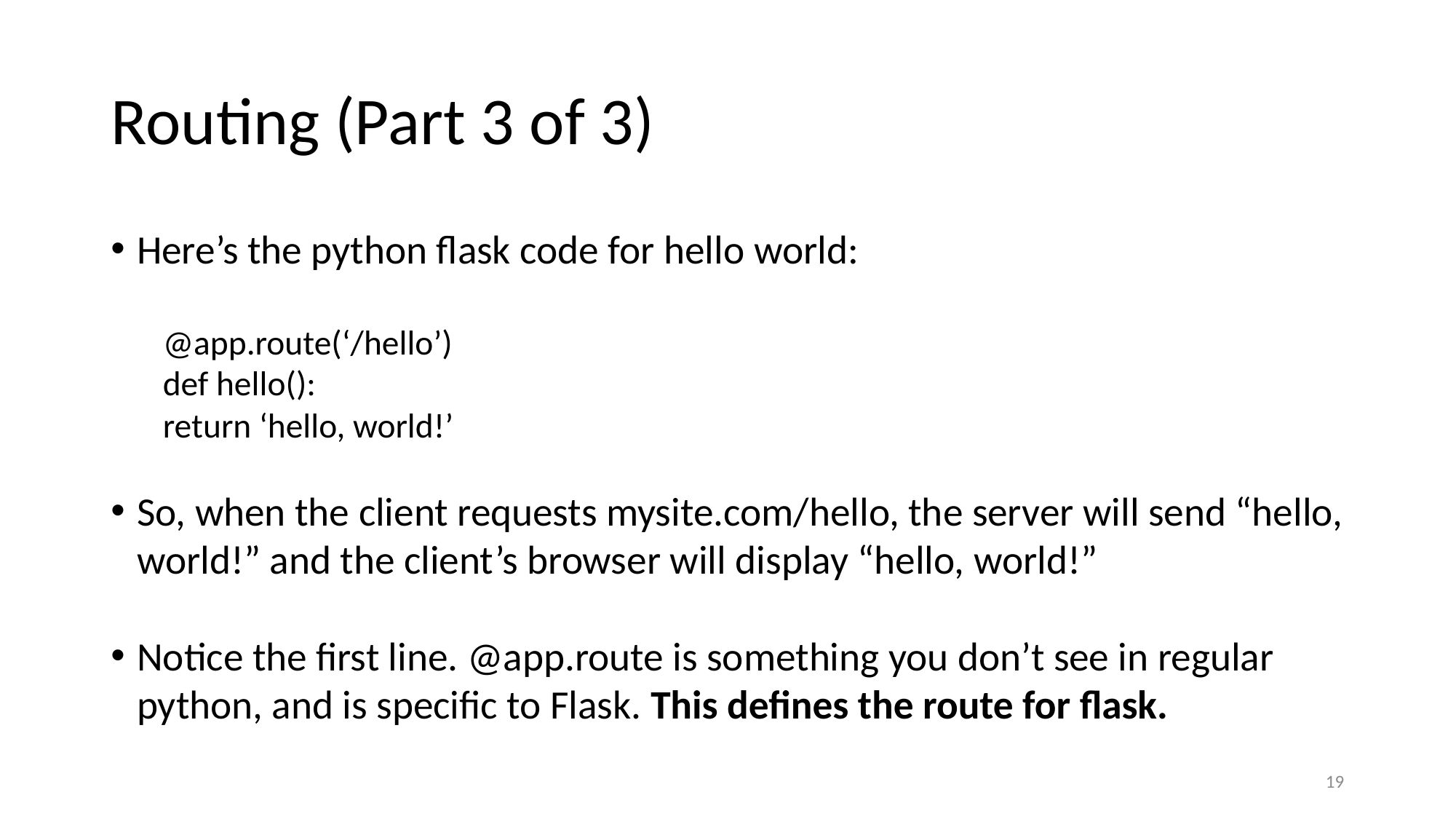

# Routing (Part 3 of 3)
Here’s the python flask code for hello world:

@app.route(‘/hello’)
def hello():
	return ‘hello, world!’

So, when the client requests mysite.com/hello, the server will send “hello, world!” and the client’s browser will display “hello, world!”

Notice the first line. @app.route is something you don’t see in regular python, and is specific to Flask. This defines the route for flask.
19